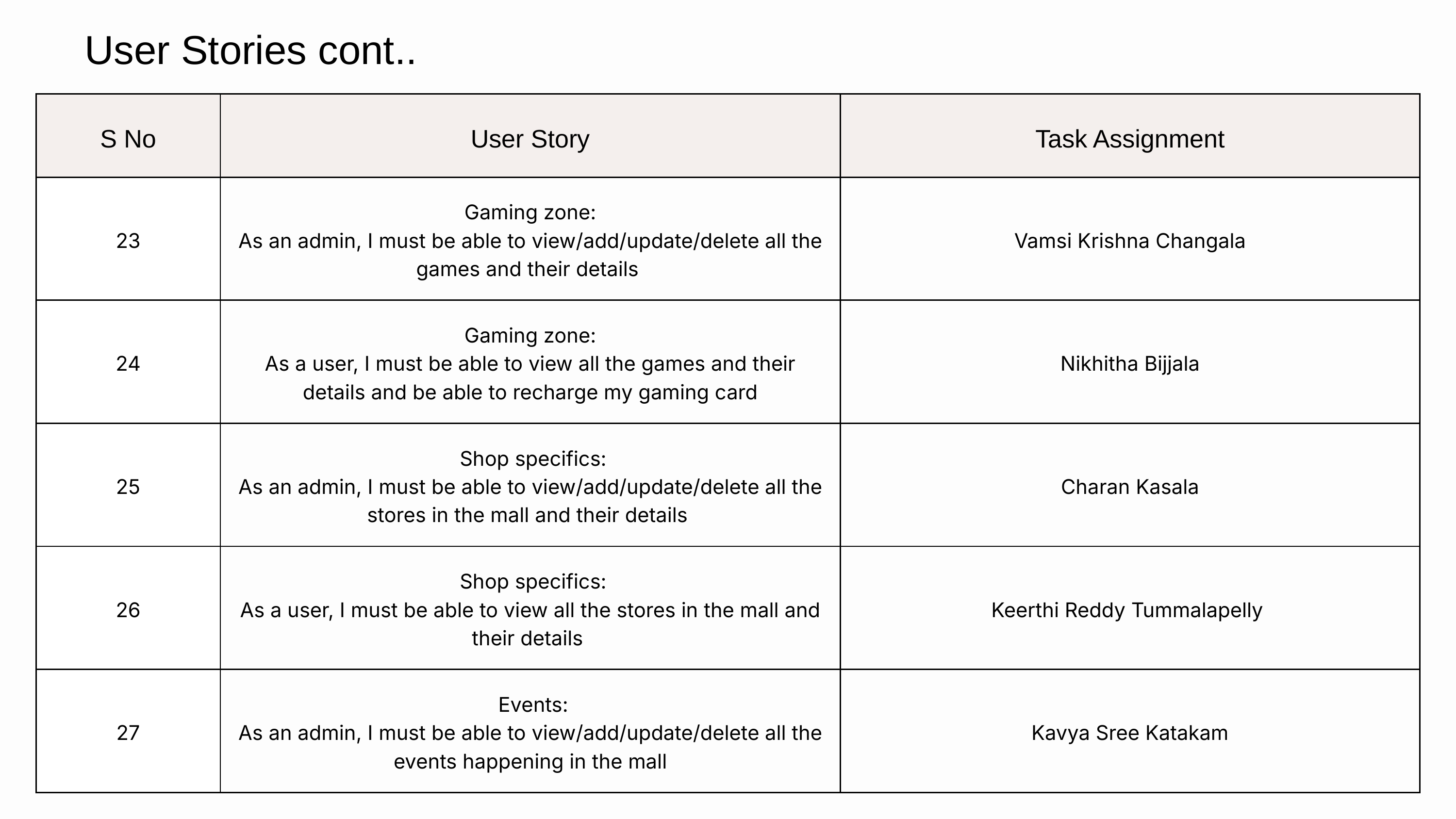

User Stories cont..
| S No | User Story | Task Assignment |
| --- | --- | --- |
| 23 | Gaming zone: As an admin, I must be able to view/add/update/delete all the games and their details | Vamsi Krishna Changala |
| 24 | Gaming zone: As a user, I must be able to view all the games and their details and be able to recharge my gaming card | Nikhitha Bijjala |
| 25 | Shop specifics: As an admin, I must be able to view/add/update/delete all the stores in the mall and their details | Charan Kasala |
| 26 | Shop specifics: As a user, I must be able to view all the stores in the mall and their details | Keerthi Reddy Tummalapelly |
| 27 | Events: As an admin, I must be able to view/add/update/delete all the events happening in the mall | Kavya Sree Katakam |